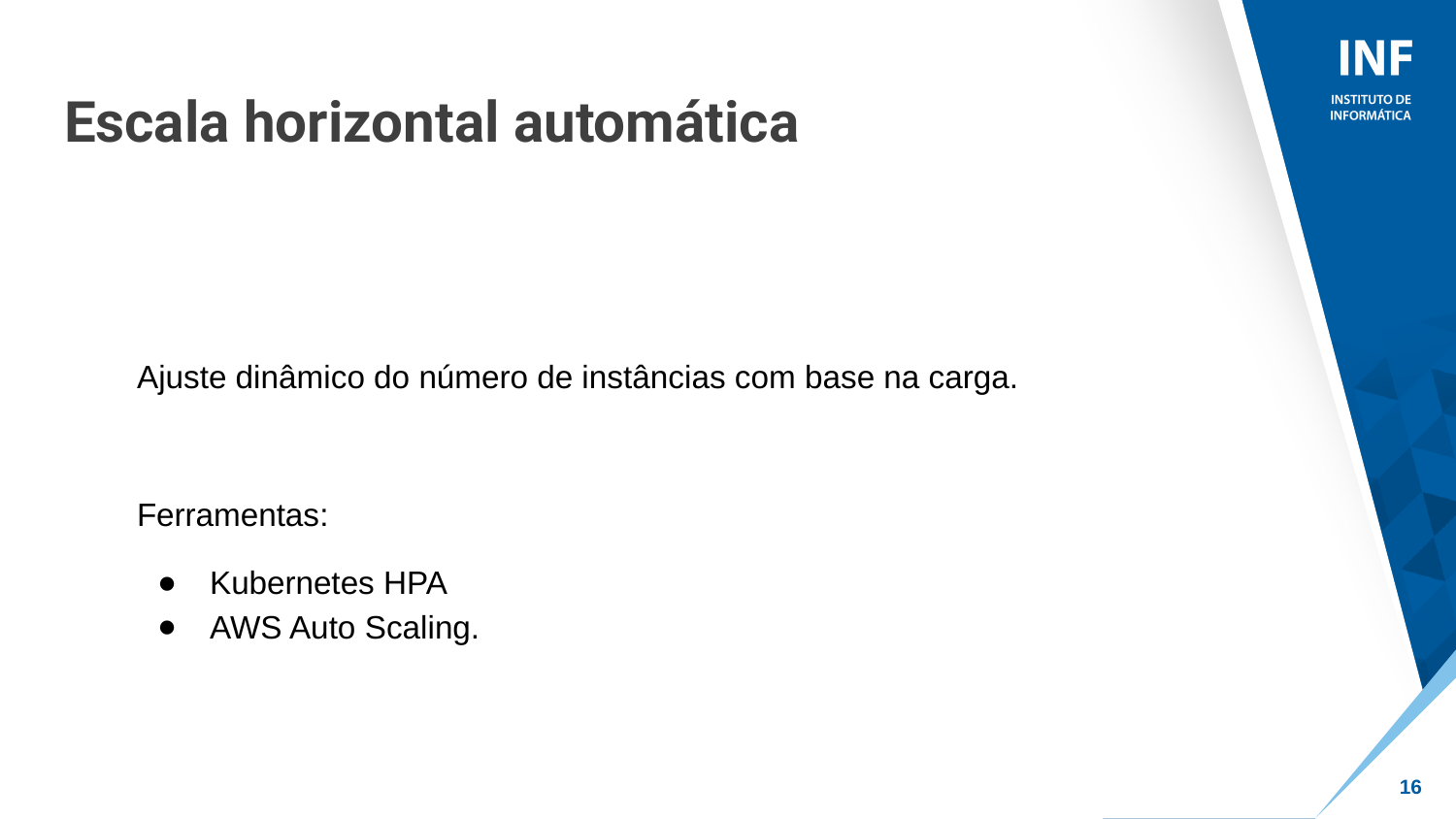

# Escala horizontal automática

Ajuste dinâmico do número de instâncias com base na carga.

Ferramentas:
Kubernetes HPA
AWS Auto Scaling.
16